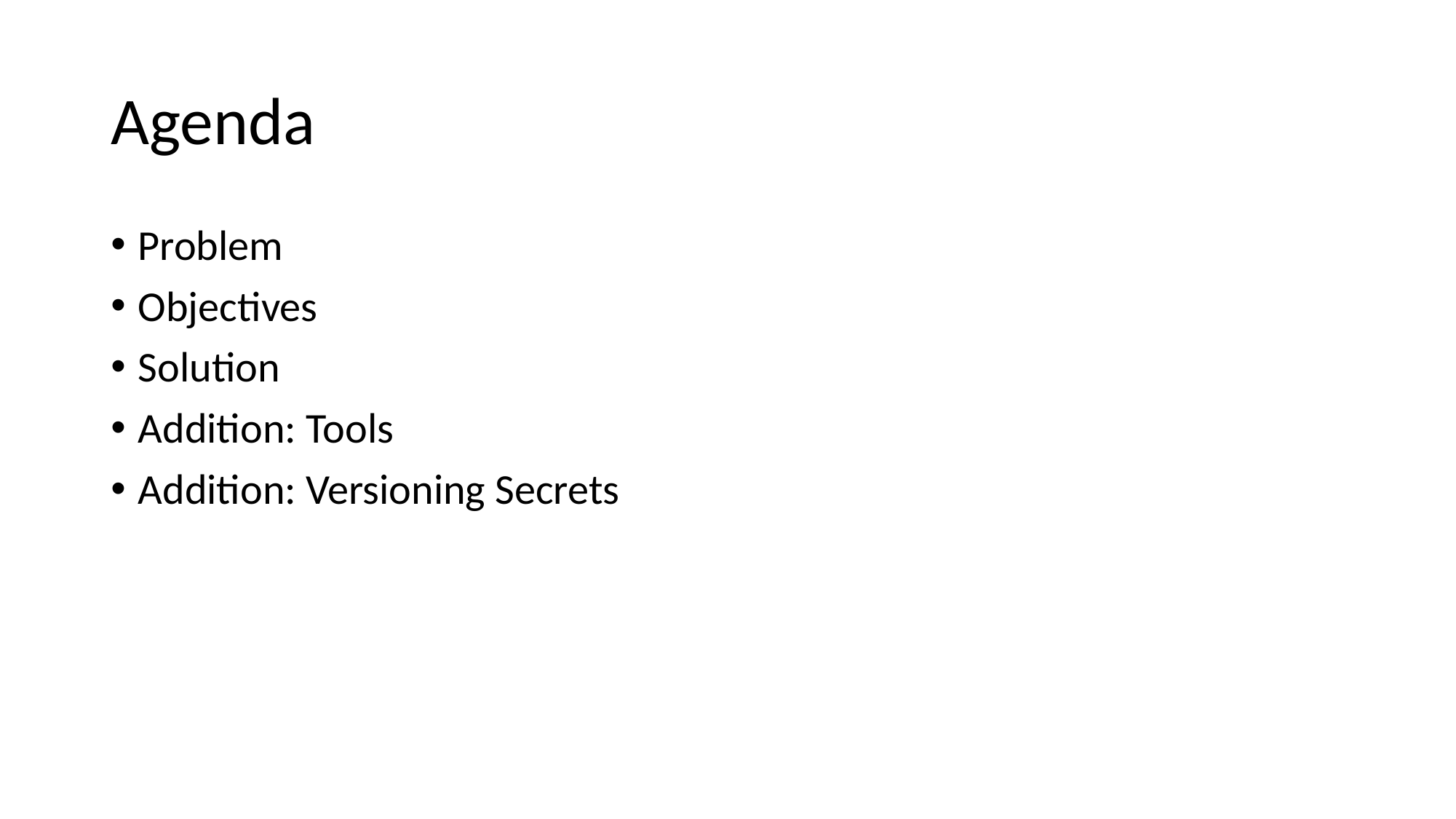

# Agenda
Problem
Objectives
Solution
Addition: Tools
Addition: Versioning Secrets